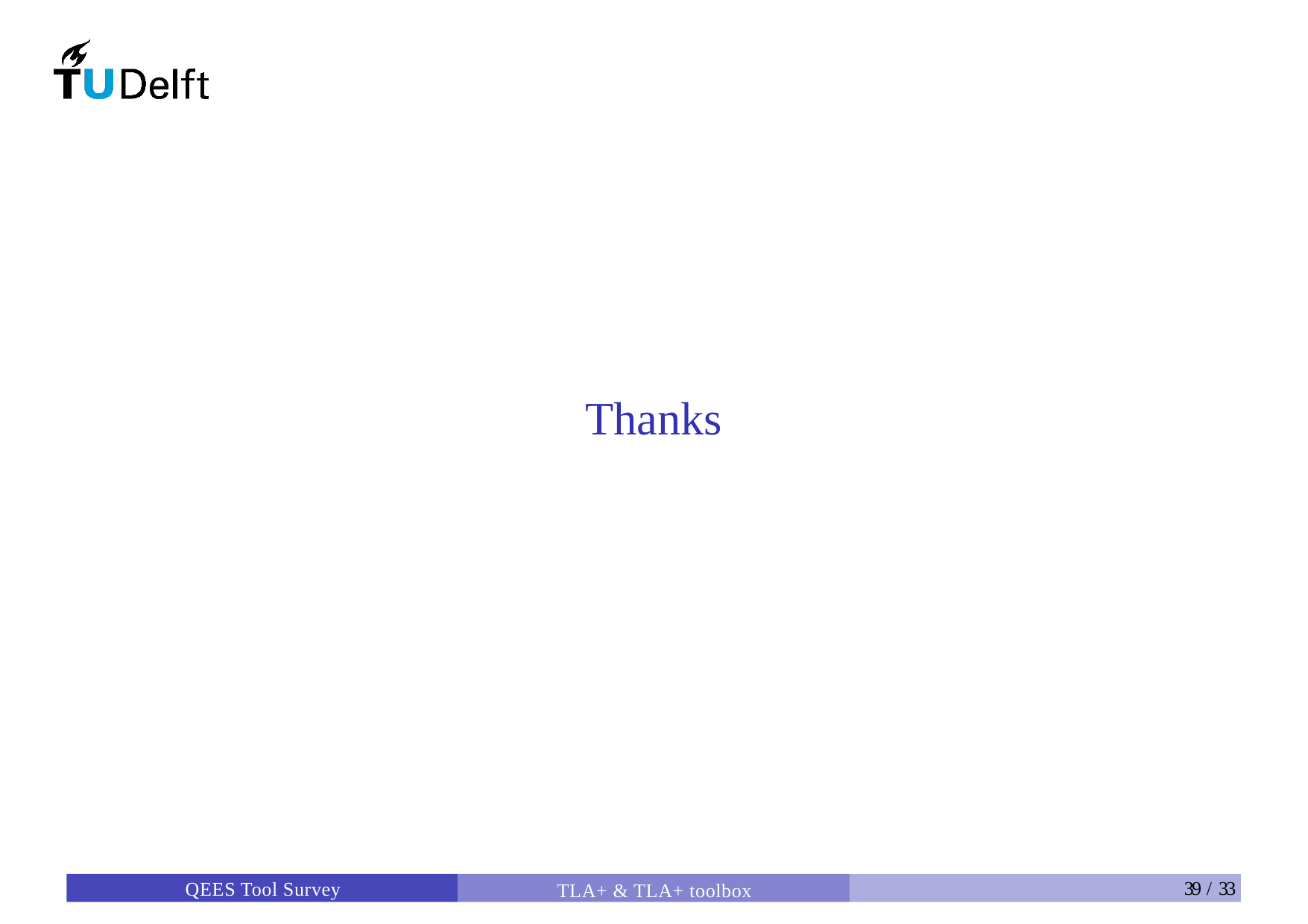

# Thanks
39 / 33
TLA+ & TLA+ toolbox